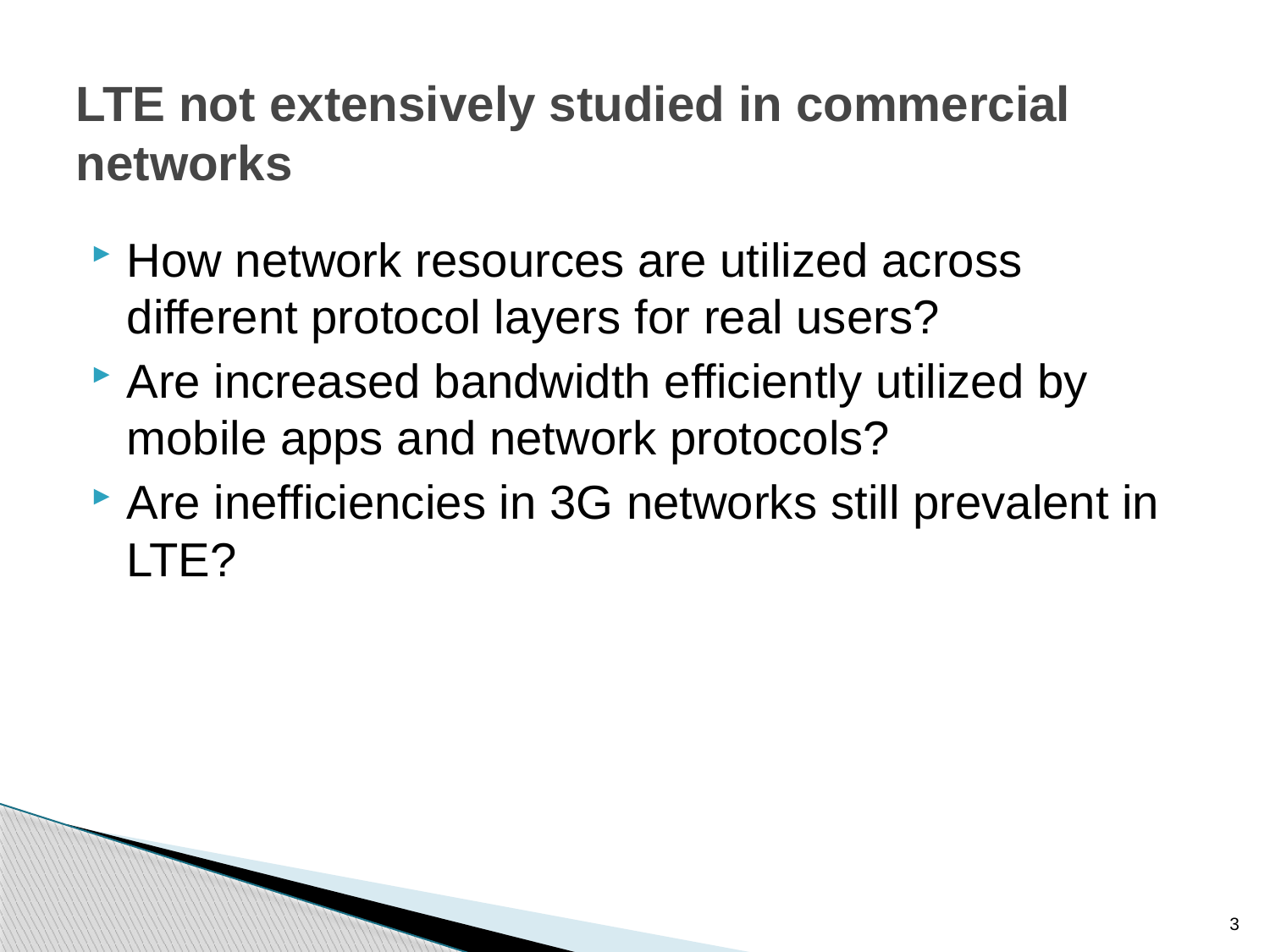

# LTE not extensively studied in commercial networks
How network resources are utilized across different protocol layers for real users?
Are increased bandwidth efficiently utilized by mobile apps and network protocols?
Are inefficiencies in 3G networks still prevalent in LTE?

3